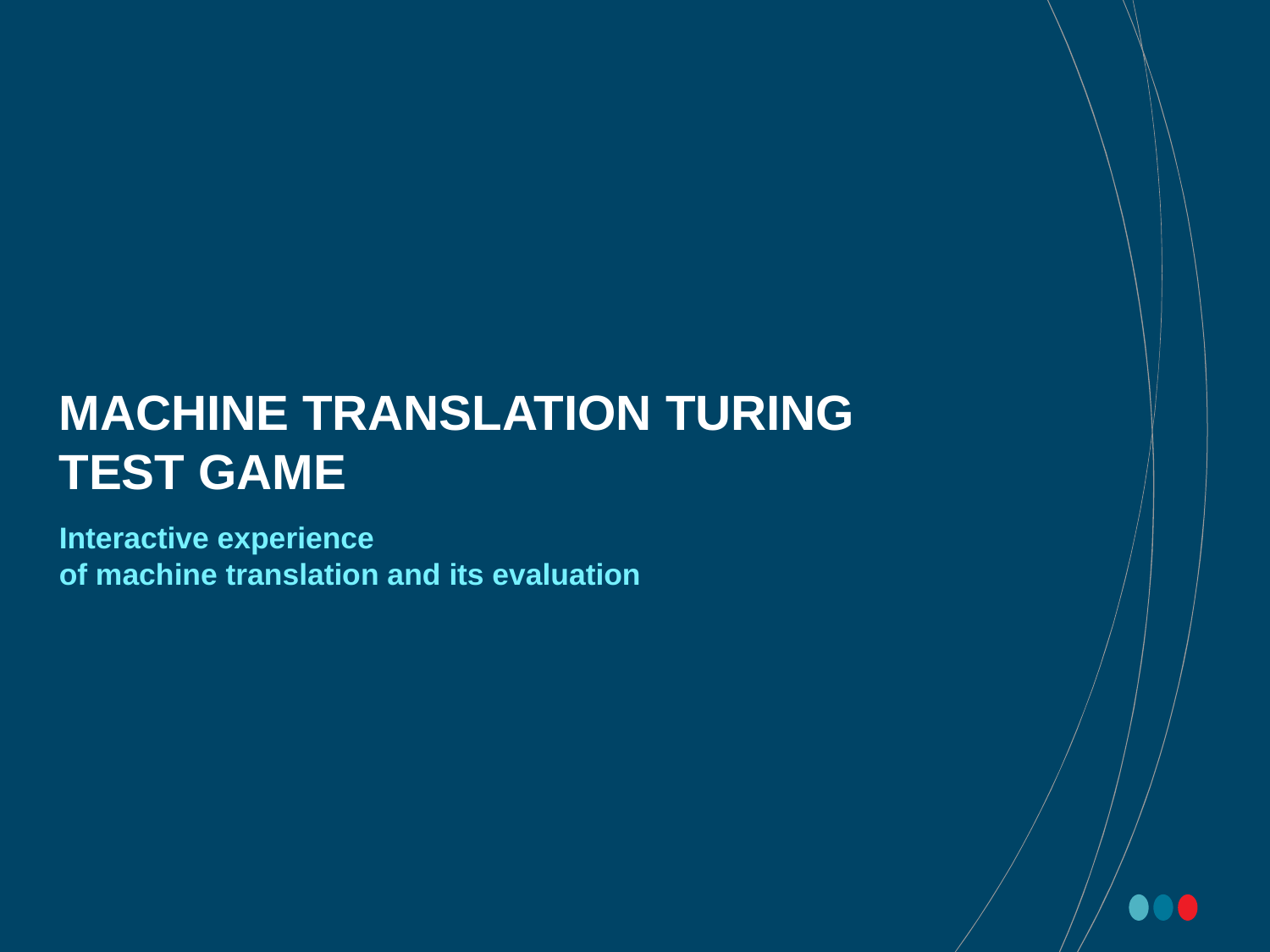

# Machine Translation Turing Test Game
Interactive experience
of machine translation and its evaluation